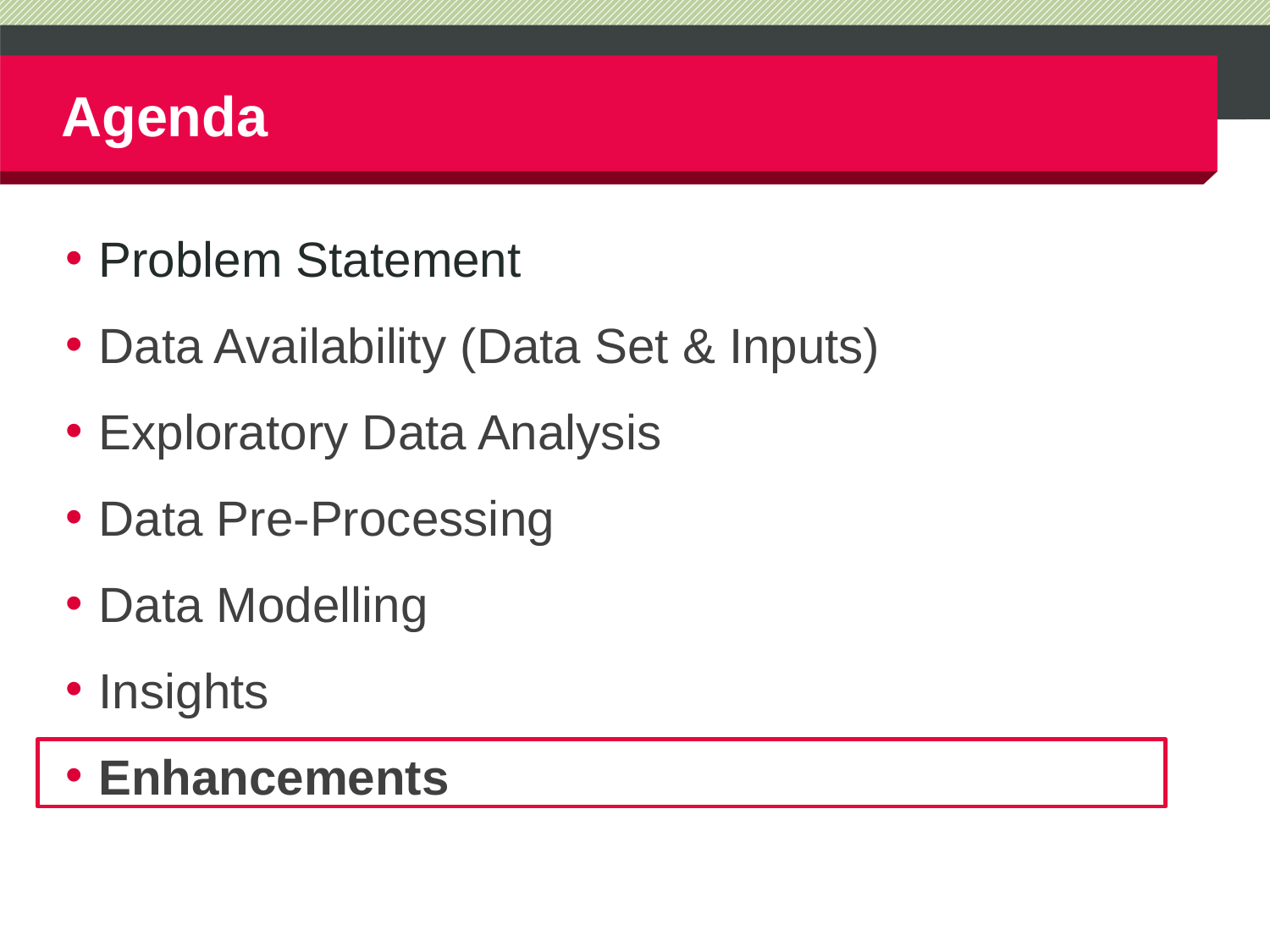

# Agenda
Problem Statement
Data Availability (Data Set & Inputs)
Exploratory Data Analysis
Data Pre-Processing
Data Modelling
Insights
Enhancements